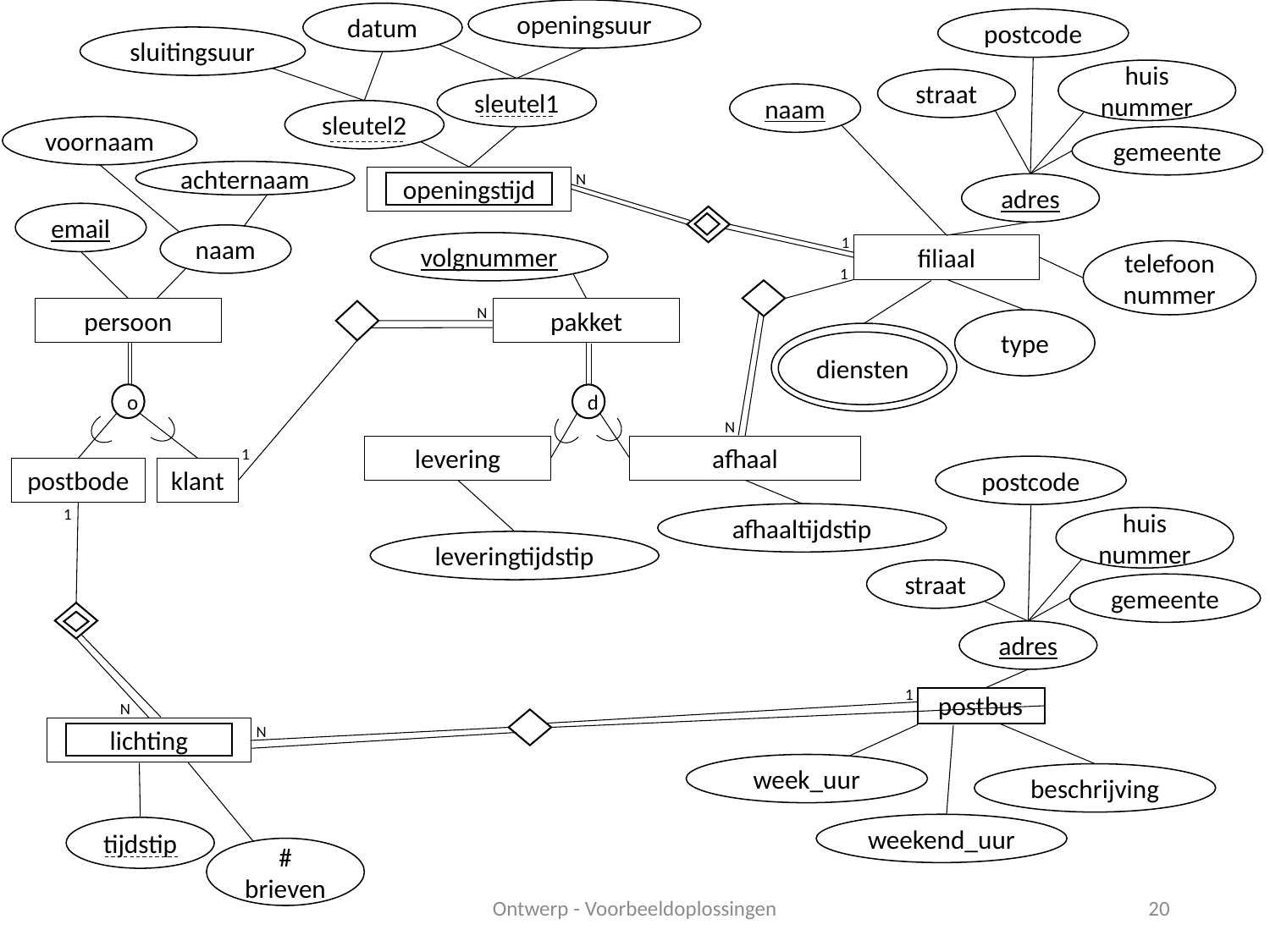

openingsuur
datum
postcode
sluitingsuur
huis
nummer
straat
sleutel1
naam
sleutel2
voornaam
gemeente
achternaam
N
openingstijd

adres
email

naam
1
volgnummer
filiaal
telefoon
nummer
1

N
persoon
pakket

type

diensten
o
d

N
levering
afhaal
1
postcode
klant
postbode
1
afhaaltijdstip
huis
nummer
leveringtijdstip
straat
gemeente

adres
1
postbus

N

N
lichting

week_uur
beschrijving
weekend_uur
tijdstip
# brieven
Ontwerp - Voorbeeldoplossingen
20